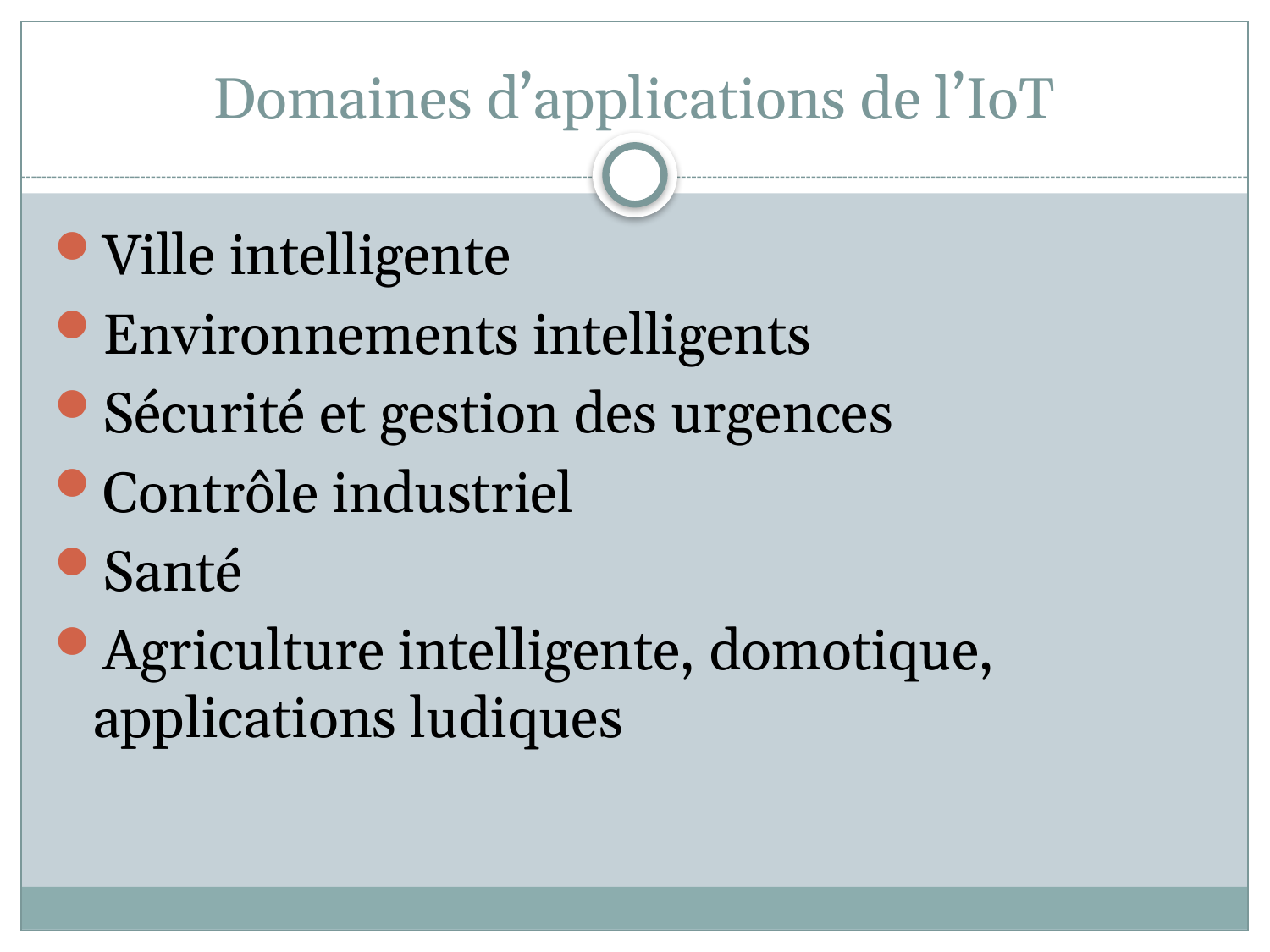

# Domaines d’applications de l’IoT
Ville intelligente
Environnements intelligents
Sécurité et gestion des urgences
Contrôle industriel
Santé
Agriculture intelligente, domotique, applications ludiques